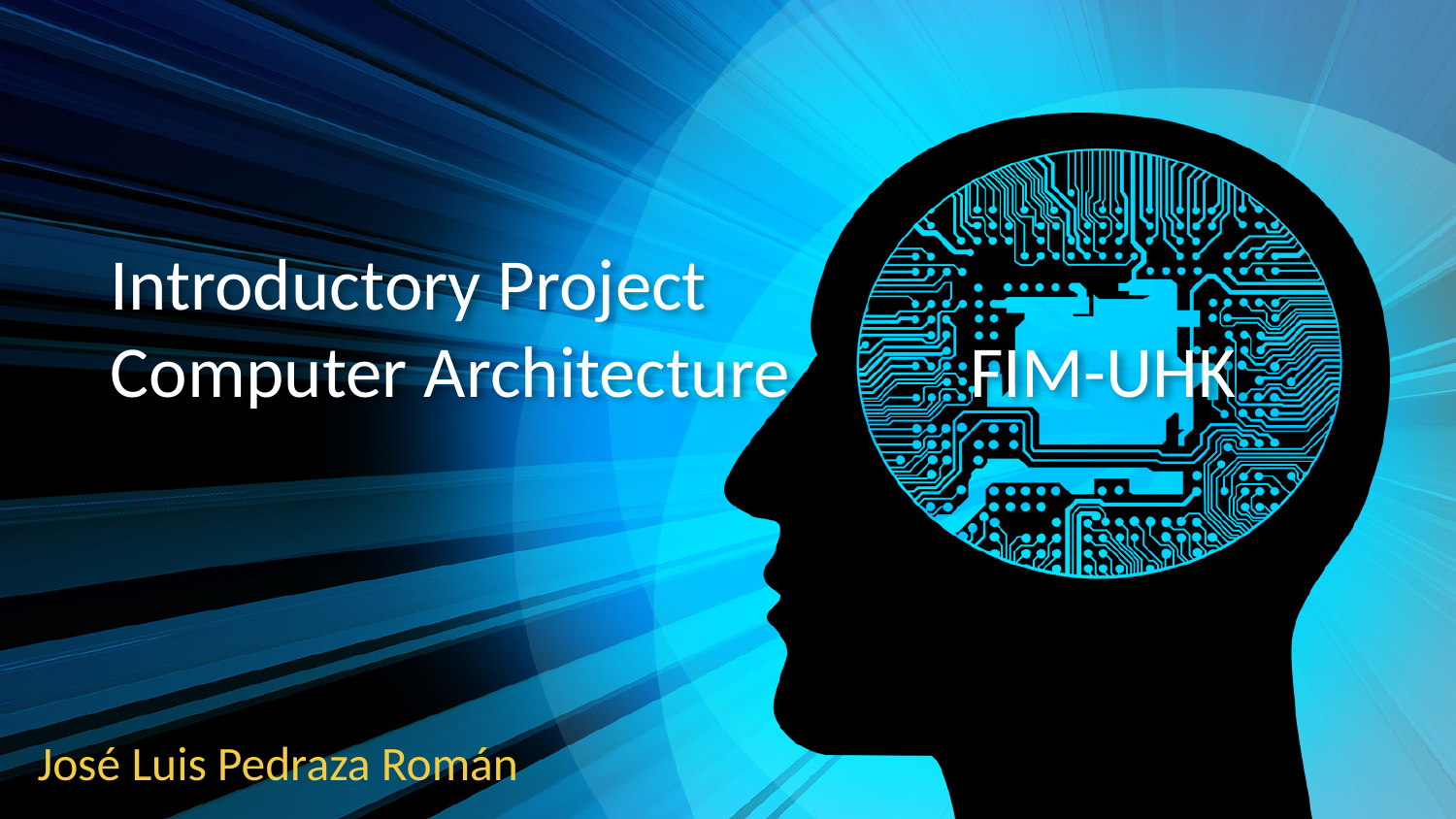

# Introductory Project Computer Architecture 	        FIM-UHK
José Luis Pedraza Román